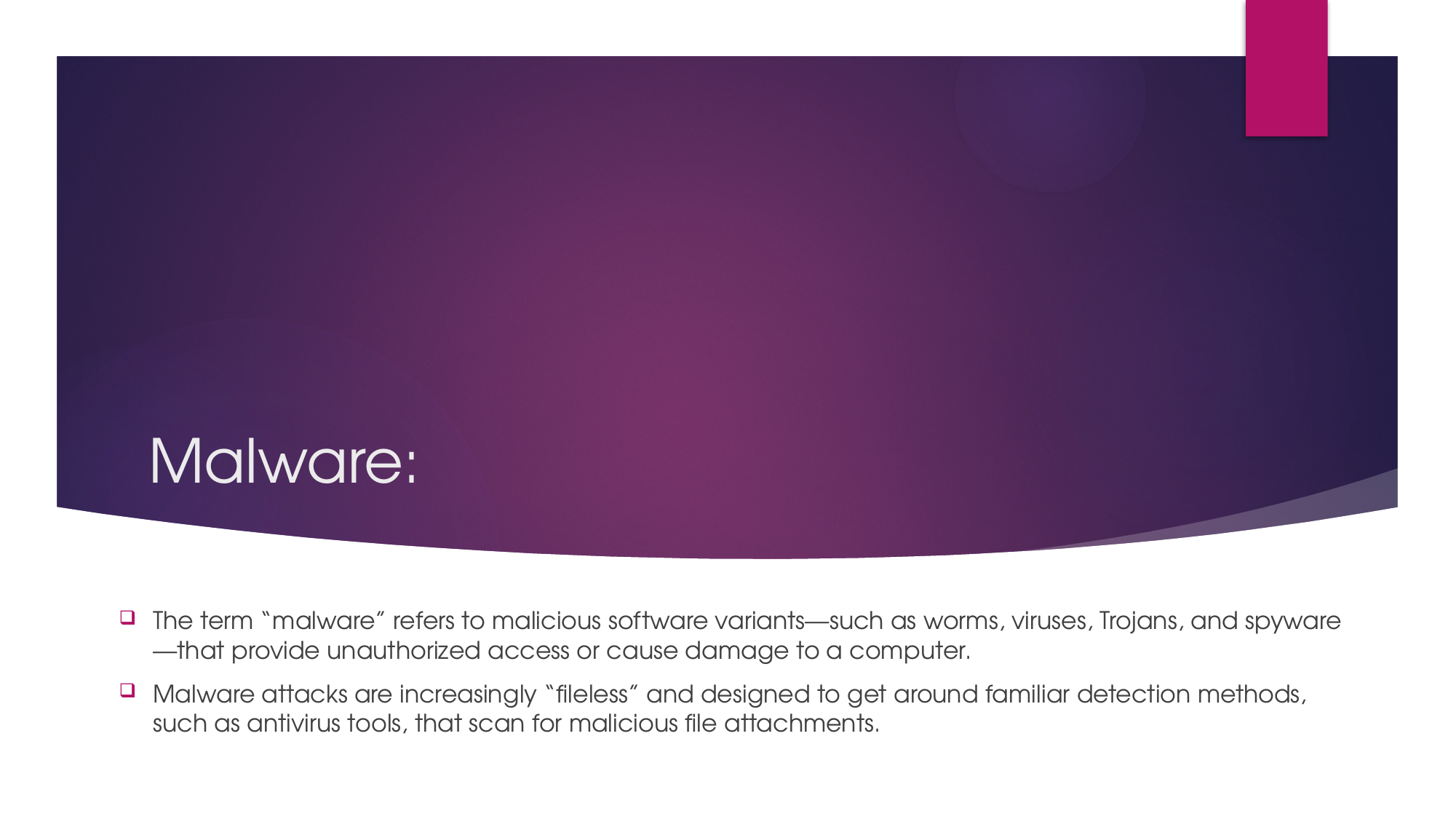

# Malware:
The term “malware” refers to malicious software variants—such as worms, viruses, Trojans, and spyware—that provide unauthorized access or cause damage to a computer.
Malware attacks are increasingly “fileless” and designed to get around familiar detection methods, such as antivirus tools, that scan for malicious file attachments.